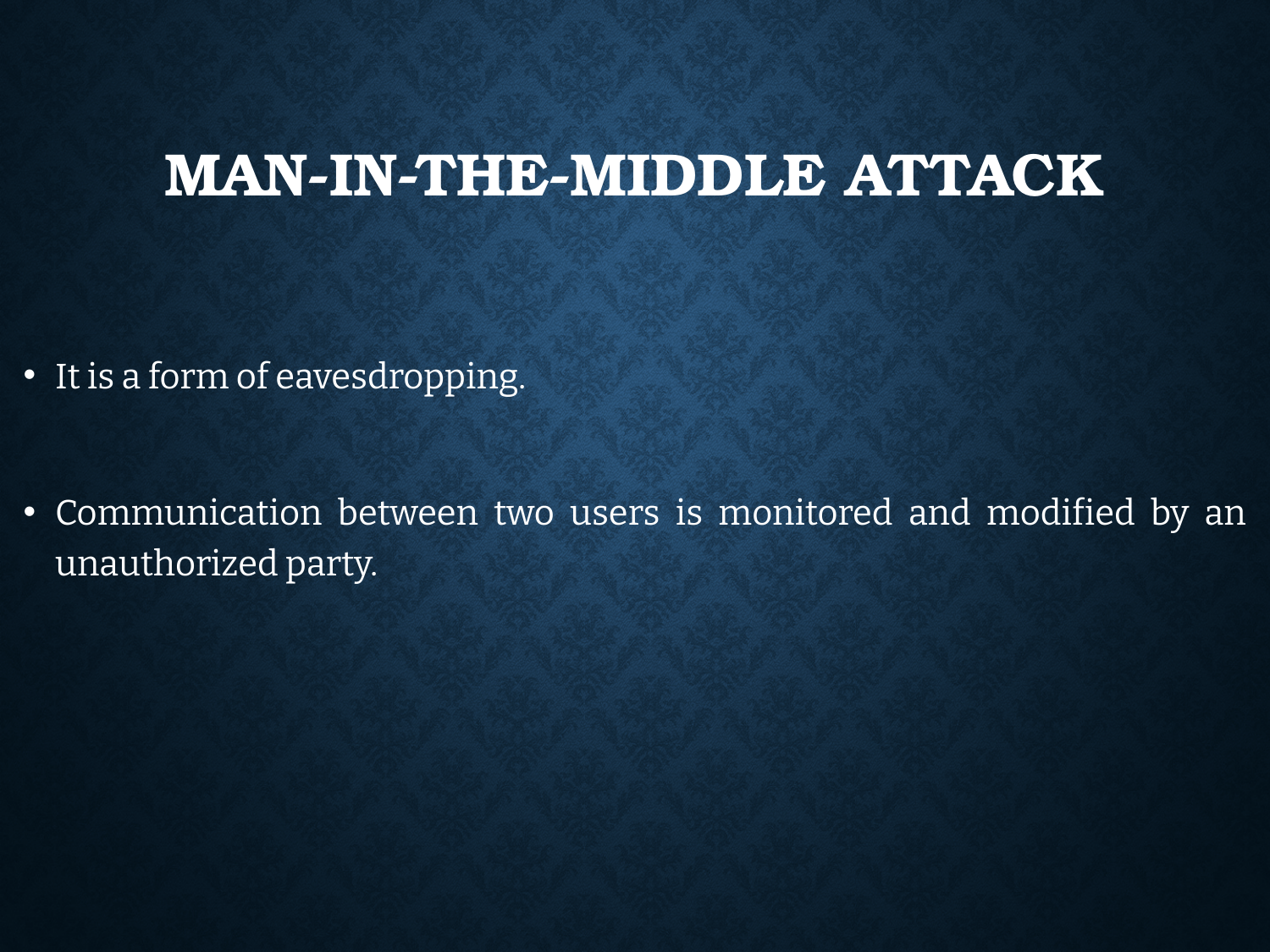

# Man-in-the-Middle Attack
It is a form of eavesdropping.

Communication between two users is monitored and modified by an unauthorized party.